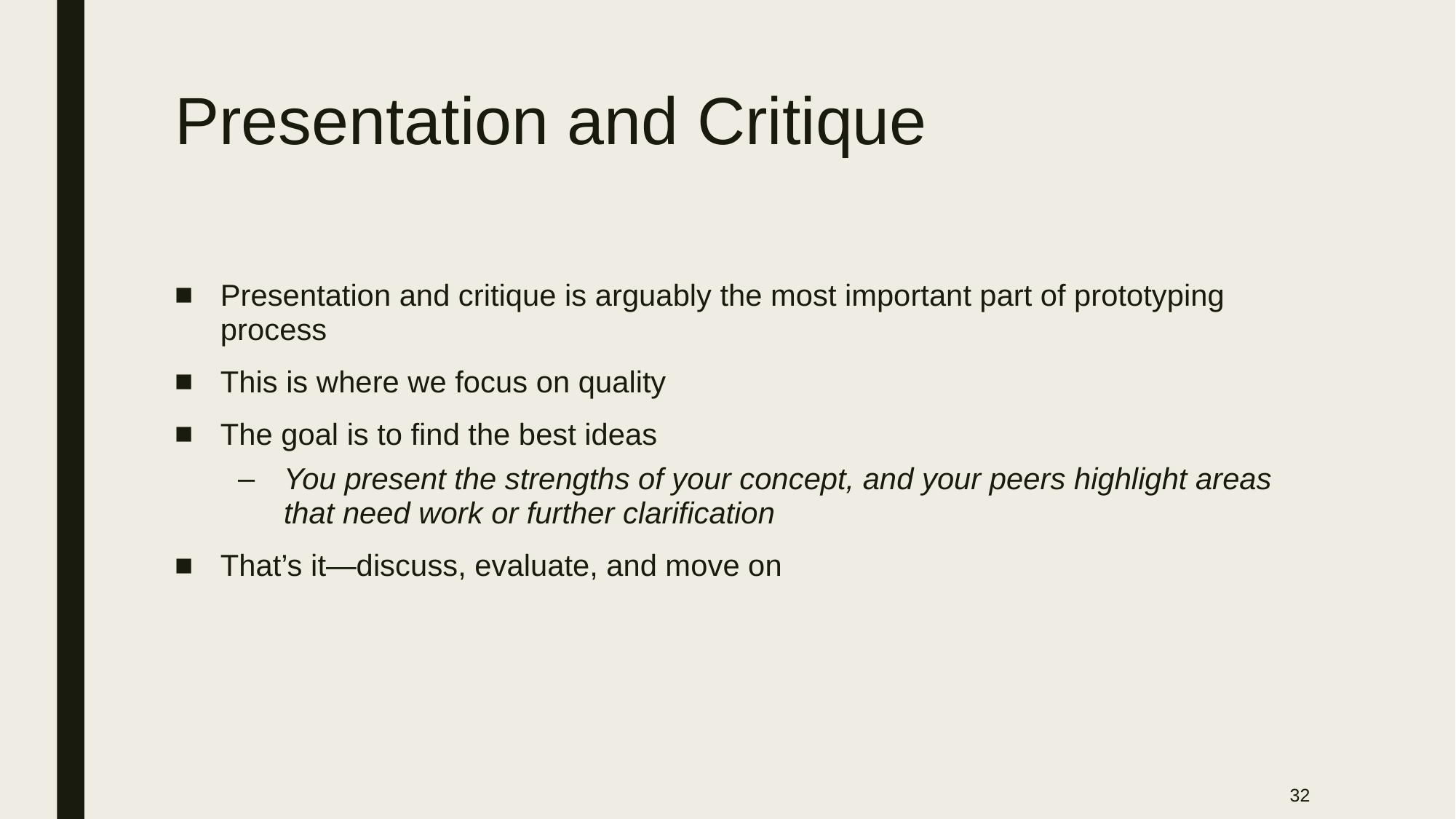

# Presentation and Critique
Presentation and critique is arguably the most important part of prototyping process
This is where we focus on quality
The goal is to find the best ideas
You present the strengths of your concept, and your peers highlight areas that need work or further clarification
That’s it—discuss, evaluate, and move on
32